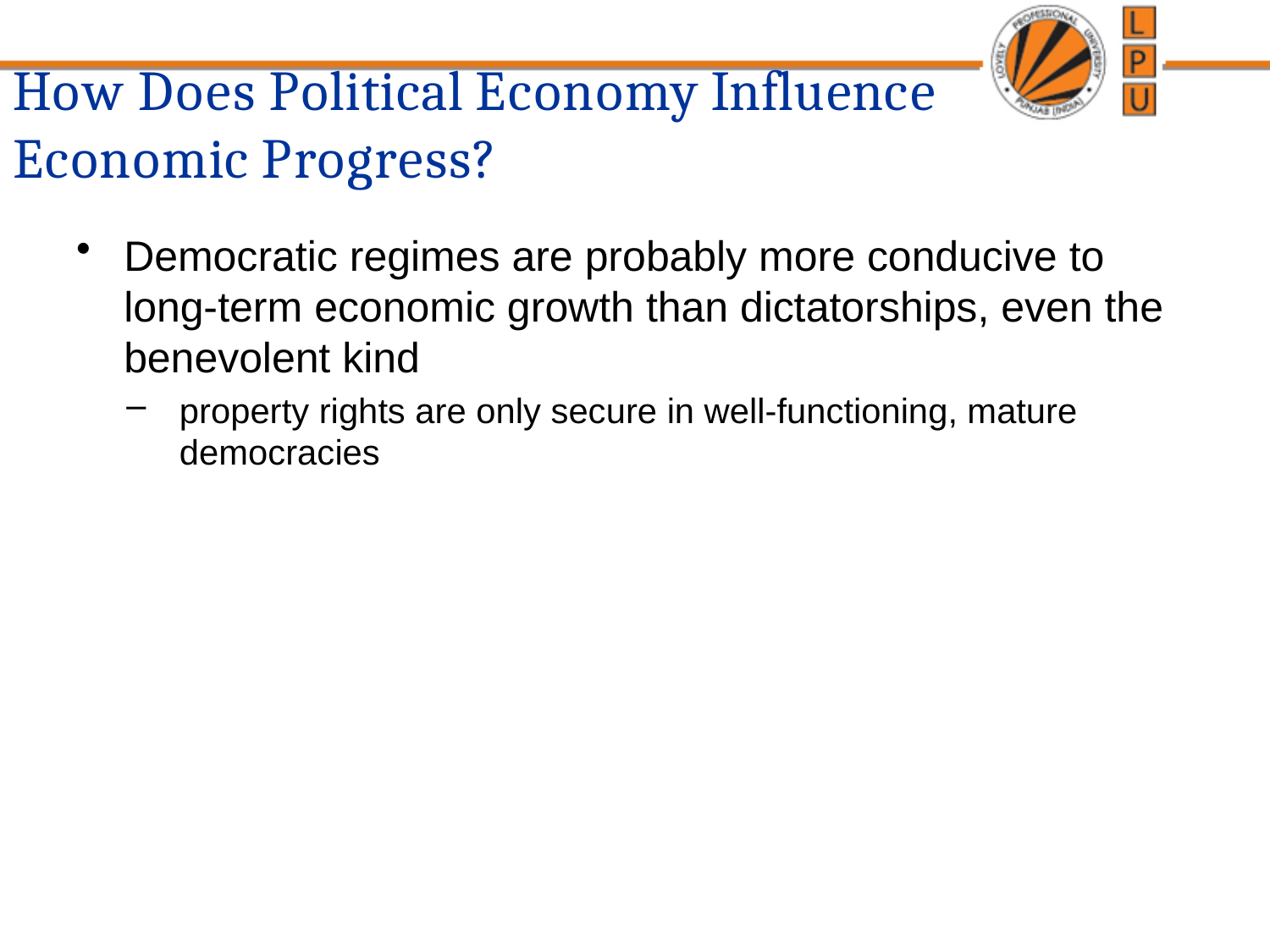

# How Does Political Economy Influence Economic Progress?
Democratic regimes are probably more conducive to long-term economic growth than dictatorships, even the benevolent kind
property rights are only secure in well-functioning, mature democracies